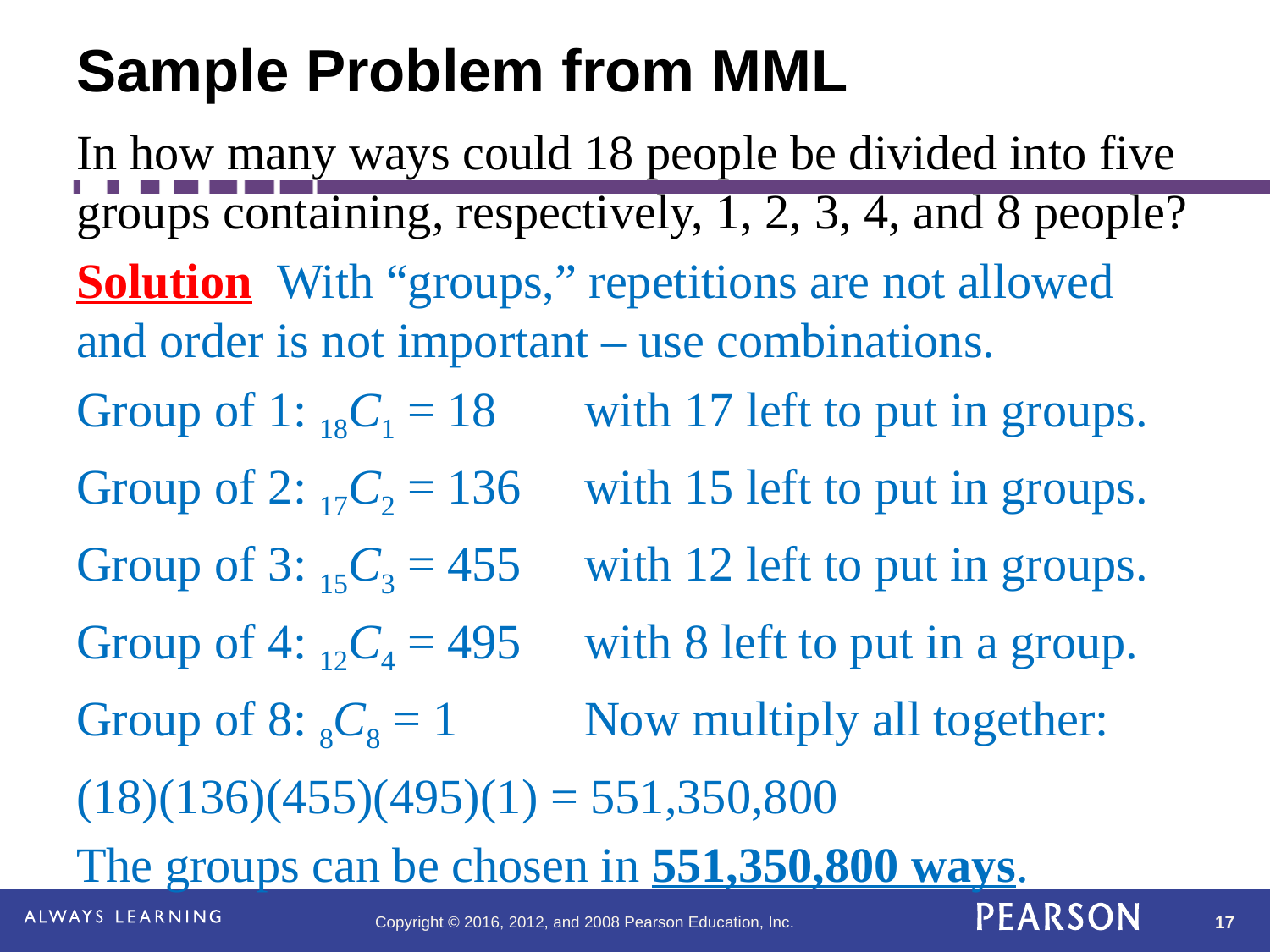

# Sample Problem from MML
In how many ways could 18 people be divided into five groups containing, respectively, 1, 2, 3, 4, and 8 people?
Solution  With “groups,” repetitions are not allowed and order is not important – use combinations.
Group of 1: 18C1 = 18 	with 17 left to put in groups.
Group of 2: 17C2 = 136	with 15 left to put in groups.
Group of 3: 15C3 = 455	with 12 left to put in groups.
Group of 4: 12C4 = 495	with 8 left to put in a group.
Group of 8: 8C8 = 1	Now multiply all together:
(18)(136)(455)(495)(1) = 551,350,800
The groups can be chosen in 551,350,800 ways.